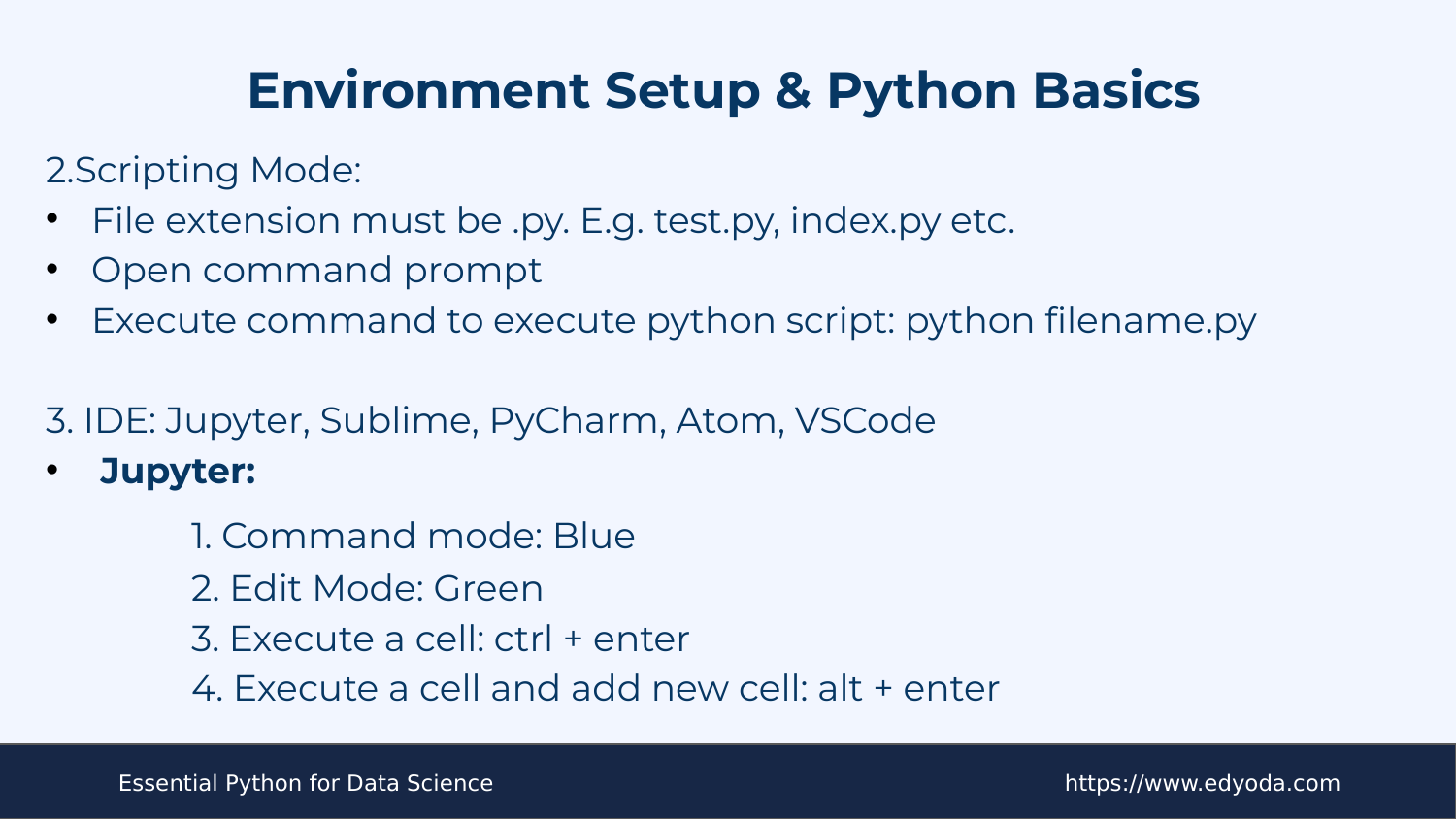

# Environment Setup & Python Basics
2.Scripting Mode:
File extension must be .py. E.g. test.py, index.py etc.
Open command prompt
Execute command to execute python script: python filename.py

3. IDE: Jupyter, Sublime, PyCharm, Atom, VSCode
Jupyter:
	1. Command mode: Blue
	2. Edit Mode: Green
	3. Execute a cell: ctrl + enter
	4. Execute a cell and add new cell: alt + enter

Essential Python for Data Science
https://www.edyoda.com